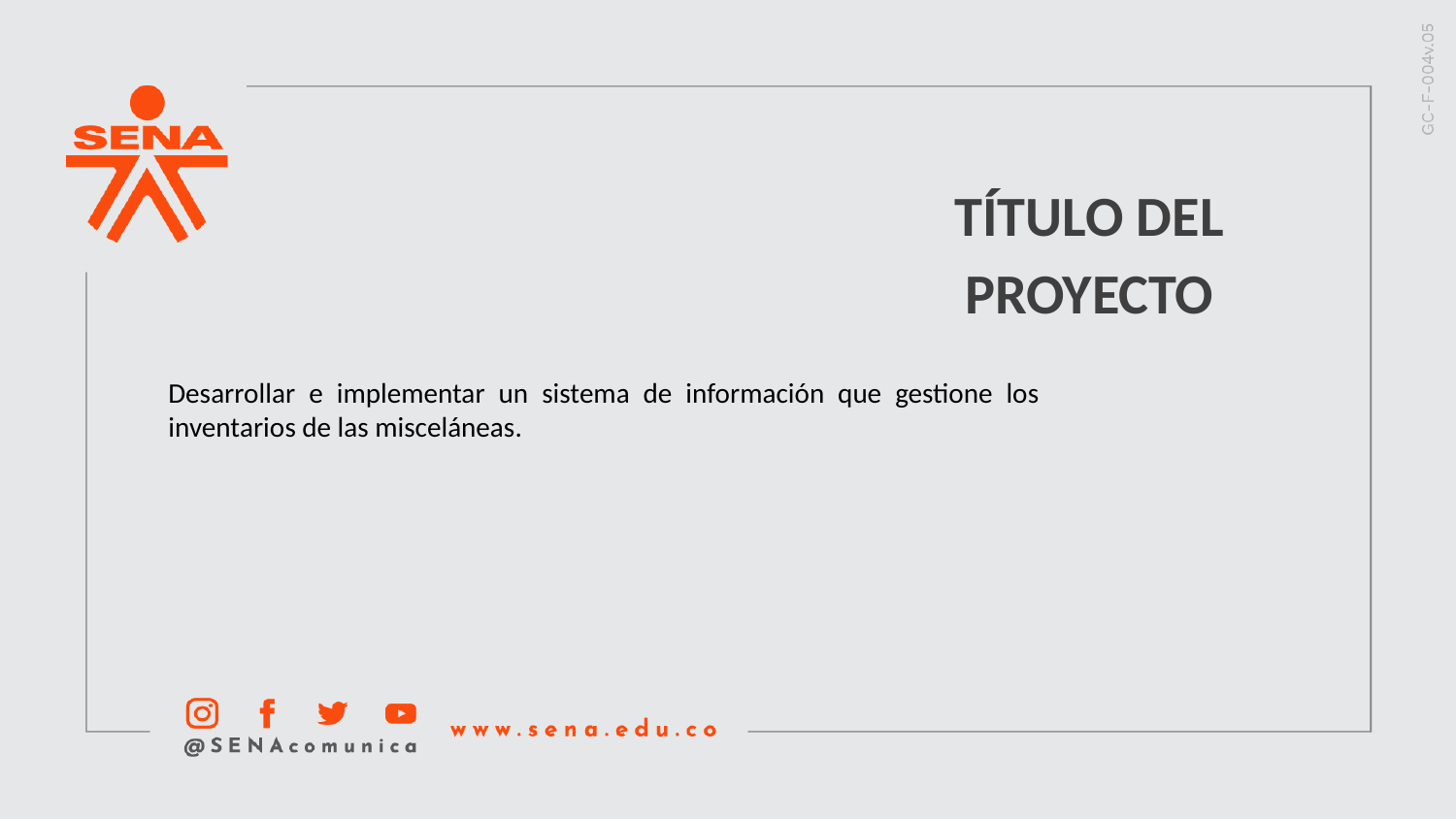

TÍTULO DEL PROYECTO

Desarrollar e implementar un sistema de información que gestione los  inventarios de las misceláneas.